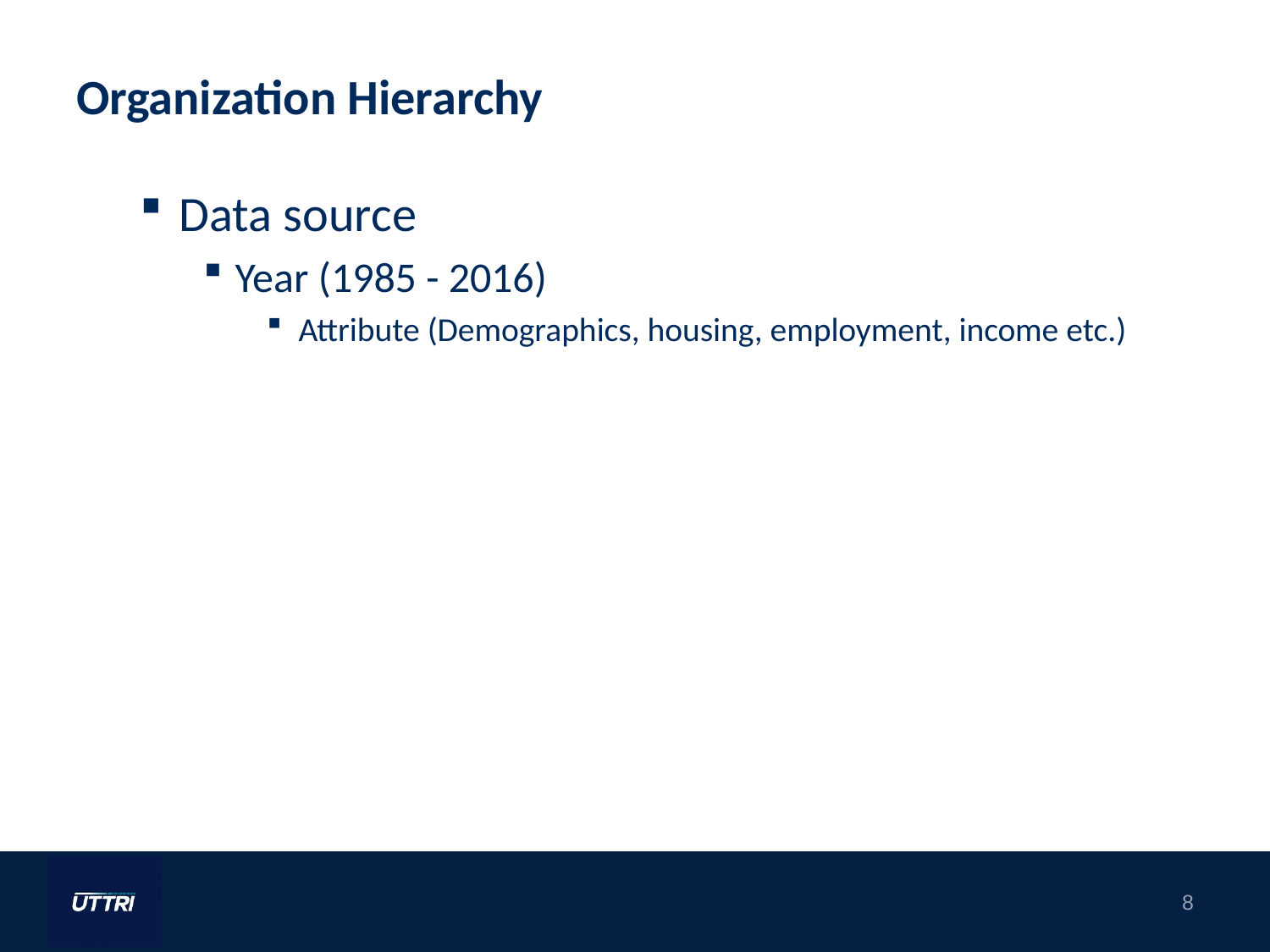

# Organization Hierarchy
Data source
Year (1985 - 2016)
Attribute (Demographics, housing, employment, income etc.)
8